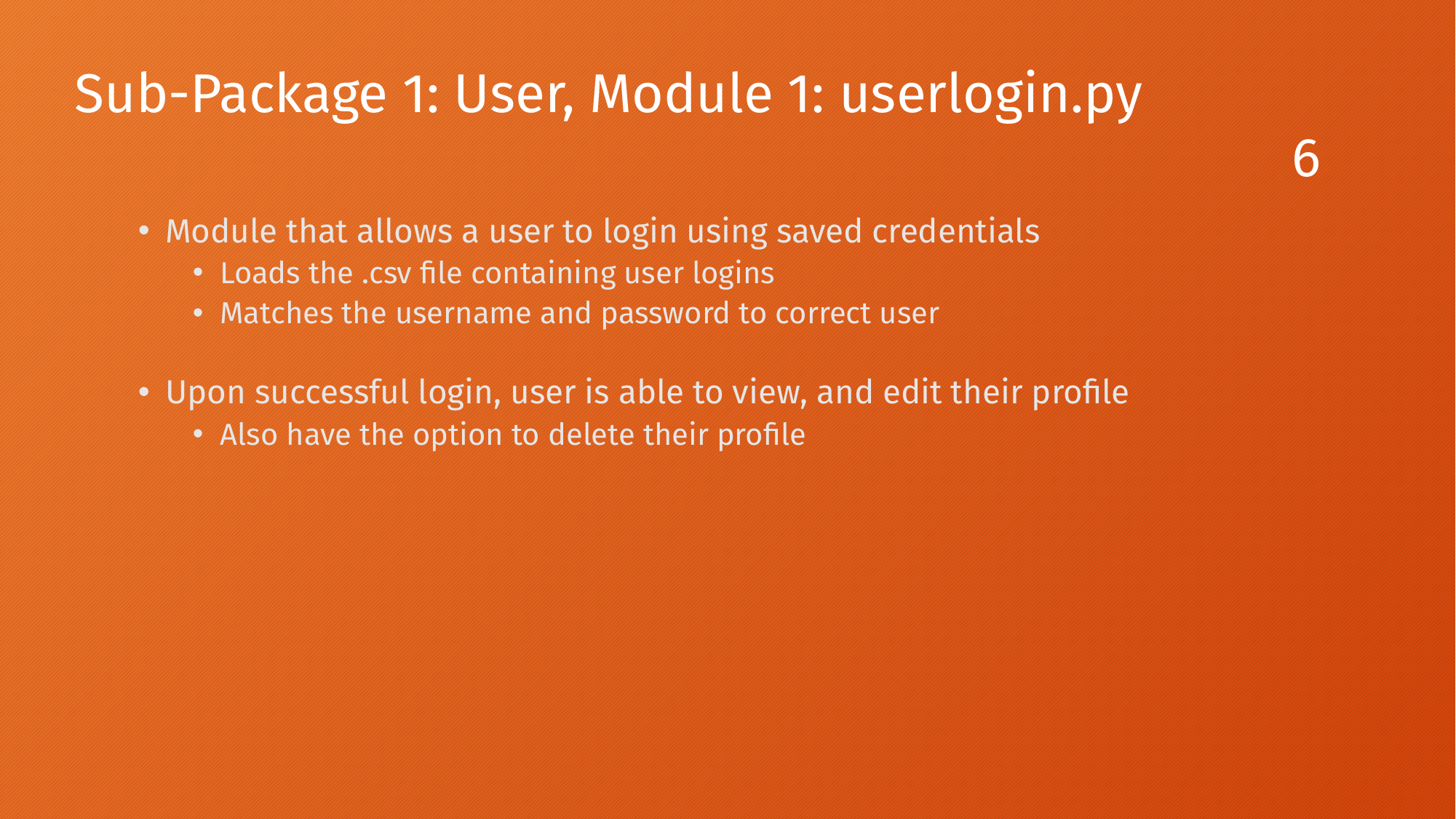

# Sub-Package 1: User, Module 1: userlogin.py
6

Module that allows a user to login using saved credentials
Loads the .csv file containing user logins
Matches the username and password to correct user

Upon successful login, user is able to view, and edit their profile
Also have the option to delete their profile